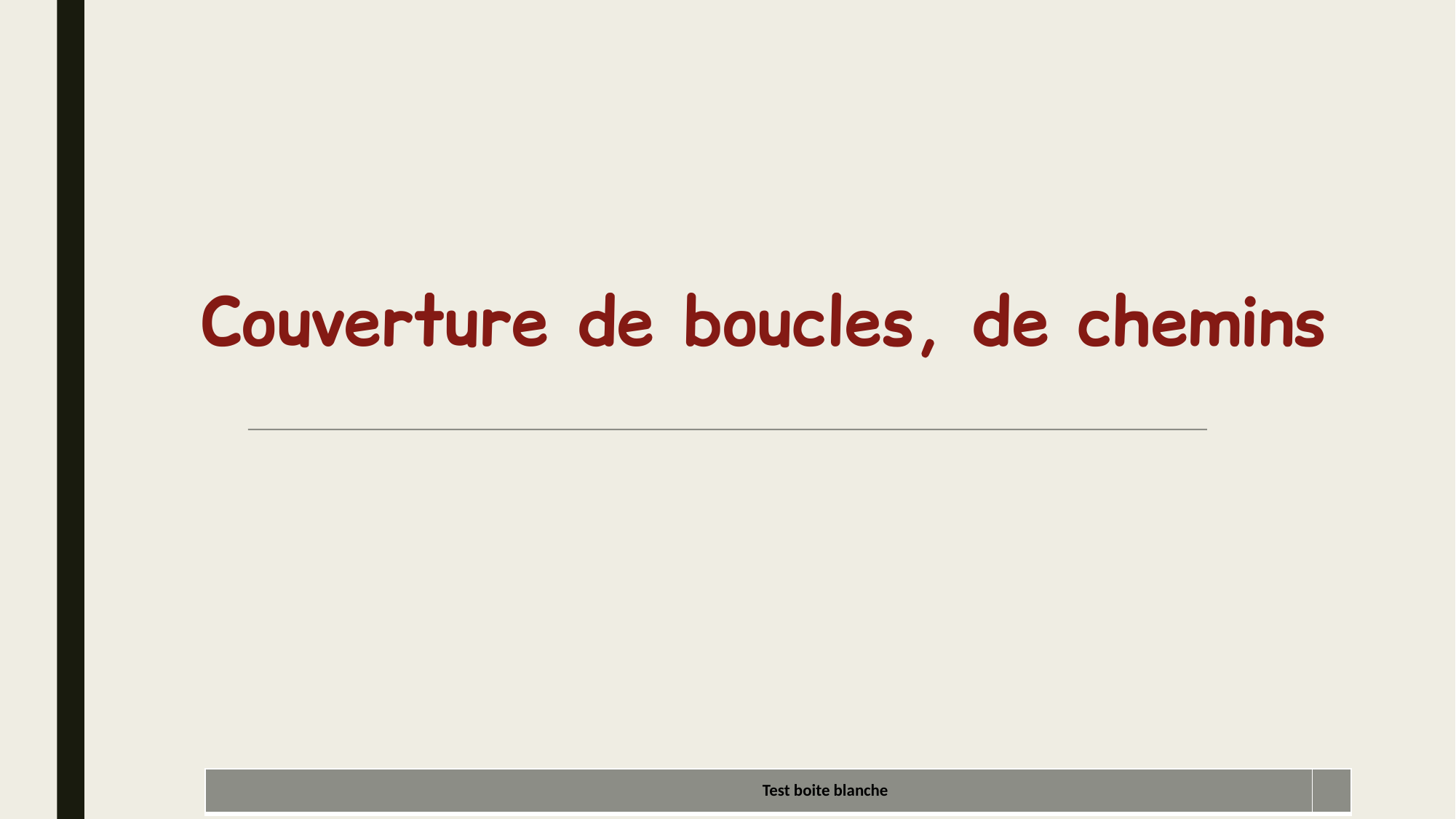

Couverture de boucles, de chemins

| Test boite blanche |  |
| --- | --- |
27